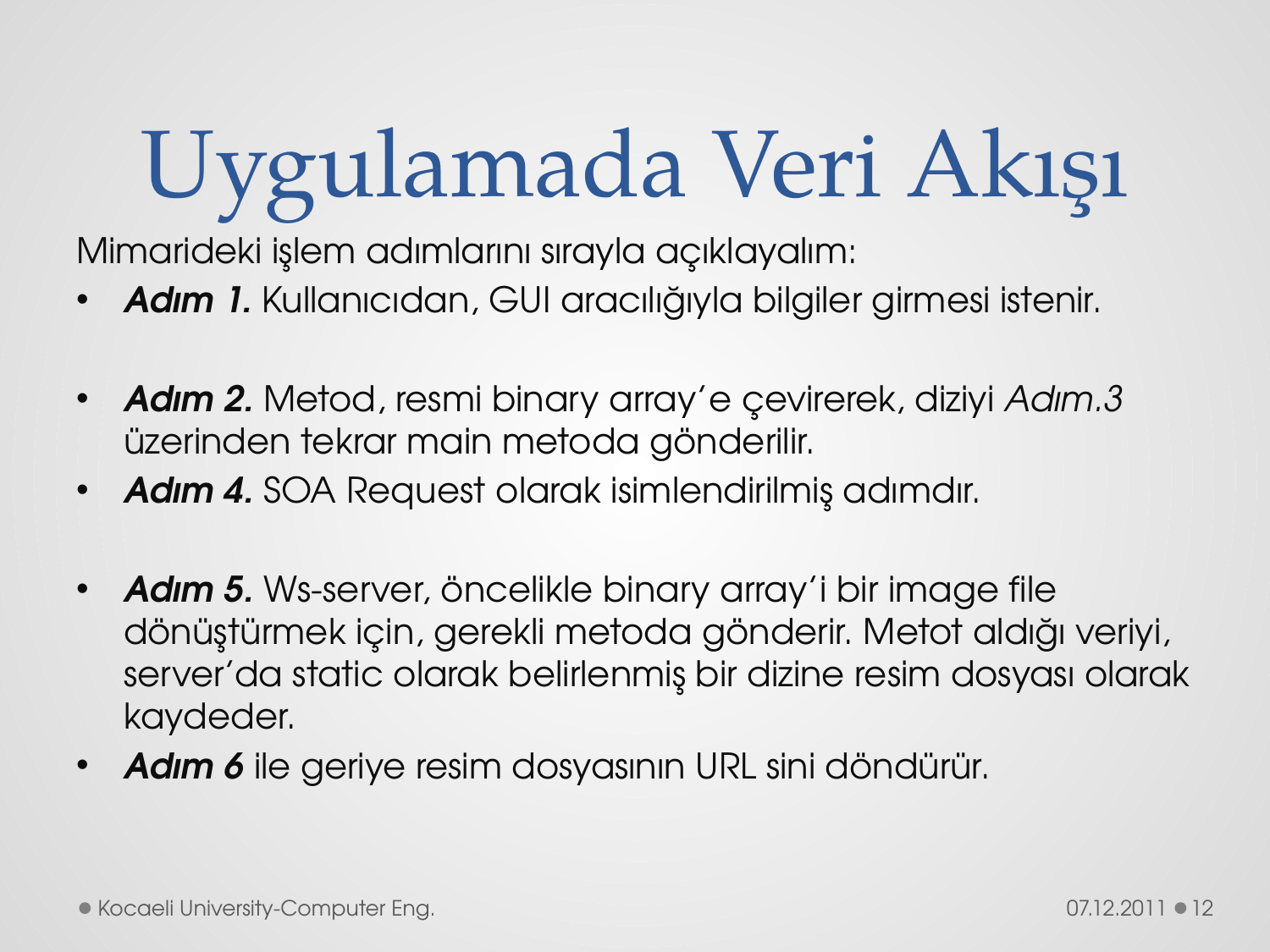

# Uygulamada Veri Akışı
Mimarideki işlem adımlarını sırayla açıklayalım:
Adım 1. Kullanıcıdan, GUI aracılığıyla bilgiler girmesi istenir.

Adım 2. Metod, resmi binary array’e çevirerek, diziyi Adım.3 üzerinden tekrar main metoda gönderilir.
Adım 4. SOA Request olarak isimlendirilmiş adımdır.

Adım 5. Ws-server, öncelikle binary array’i bir image file dönüştürmek için, gerekli metoda gönderir. Metot aldığı veriyi, server’da static olarak belirlenmiş bir dizine resim dosyası olarak kaydeder.
Adım 6 ile geriye resim dosyasının URL sini döndürür.

Kocaeli University-Computer Eng.
07.12.2011
12